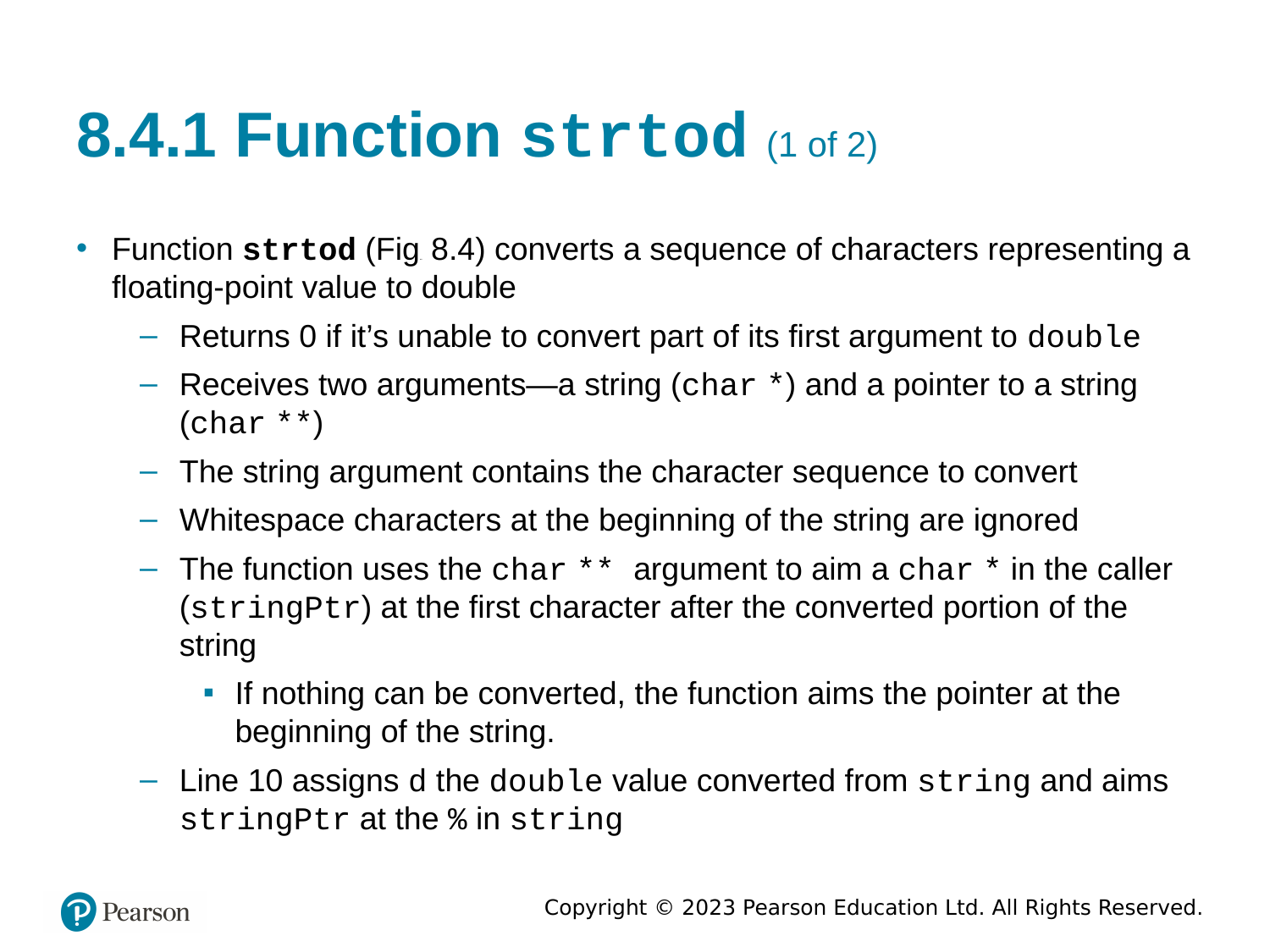

# 8.4.1 Function strtod (1 of 2)
Function strtod (Figure 8.4) converts a sequence of characters representing a floating-point value to double
Returns 0 if it’s unable to convert part of its first argument to double
Receives two arguments—a string (char *) and a pointer to a string (char **)
The string argument contains the character sequence to convert
Whitespace characters at the beginning of the string are ignored
The function uses the char ** argument to aim a char * in the caller (stringPtr) at the first character after the converted portion of the string
If nothing can be converted, the function aims the pointer at the beginning of the string.
Line 10 assigns d the double value converted from string and aims stringPtr at the % in string